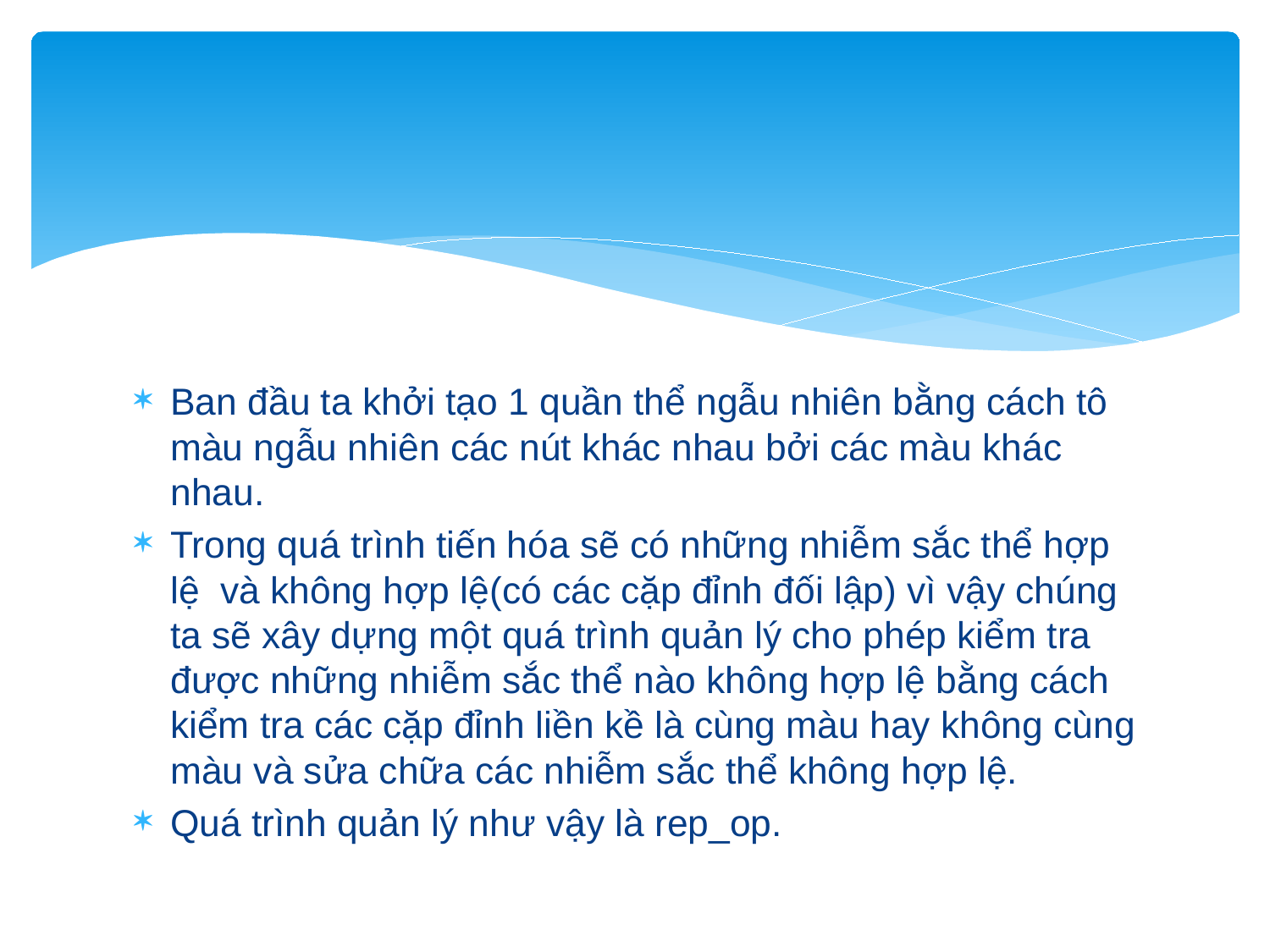

#
Ban đầu ta khởi tạo 1 quần thể ngẫu nhiên bằng cách tô màu ngẫu nhiên các nút khác nhau bởi các màu khác nhau.
Trong quá trình tiến hóa sẽ có những nhiễm sắc thể hợp lệ  và không hợp lệ(có các cặp đỉnh đối lập) vì vậy chúng ta sẽ xây dựng một quá trình quản lý cho phép kiểm tra được những nhiễm sắc thể nào không hợp lệ bằng cách kiểm tra các cặp đỉnh liền kề là cùng màu hay không cùng màu và sửa chữa các nhiễm sắc thể không hợp lệ.
Quá trình quản lý như vậy là rep_op.